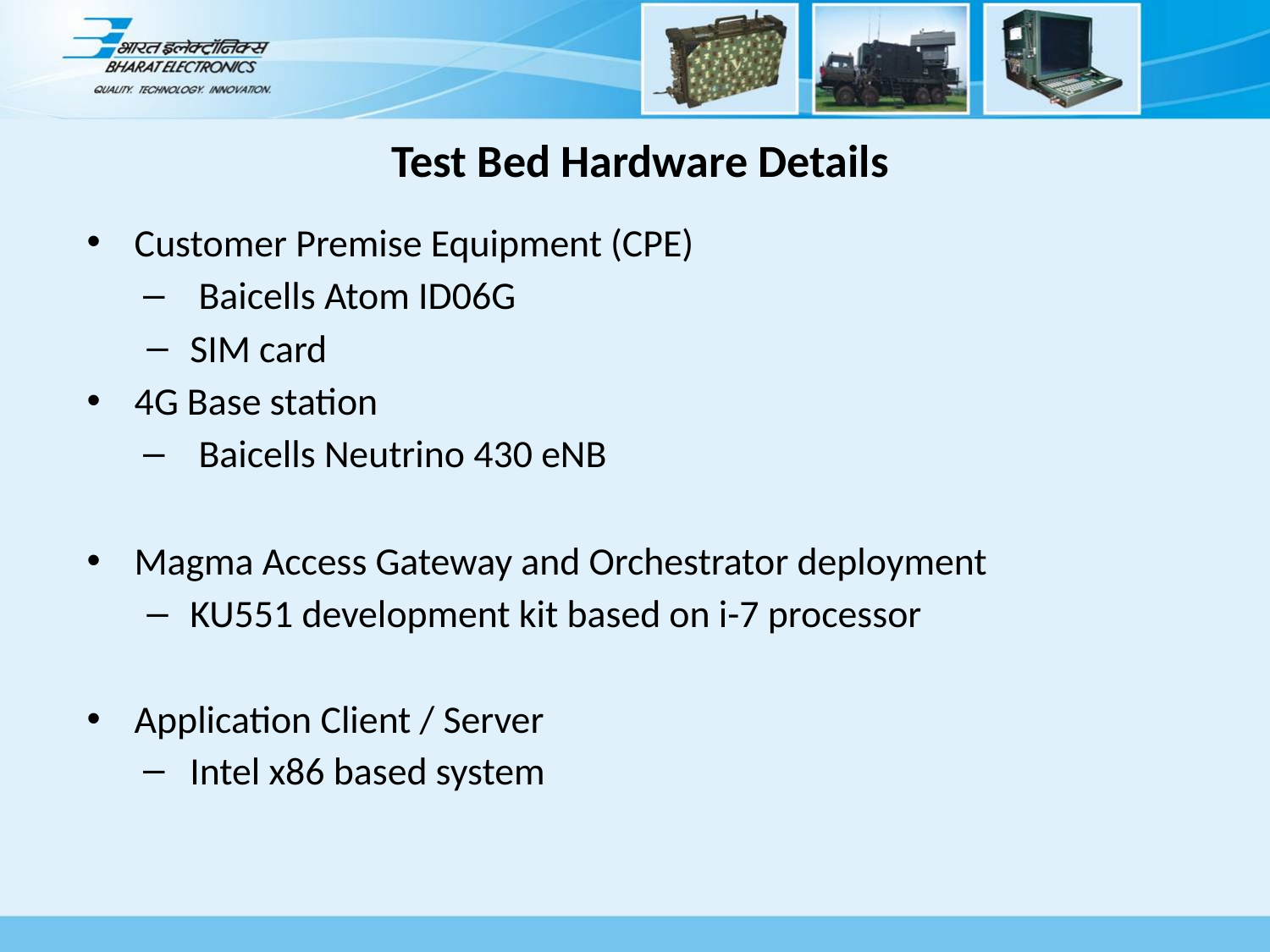

# Test Bed Hardware Details
Customer Premise Equipment (CPE)
 Baicells Atom ID06G
SIM card
4G Base station
 Baicells Neutrino 430 eNB

Magma Access Gateway and Orchestrator deployment
KU551 development kit based on i-7 processor

Application Client / Server
Intel x86 based system